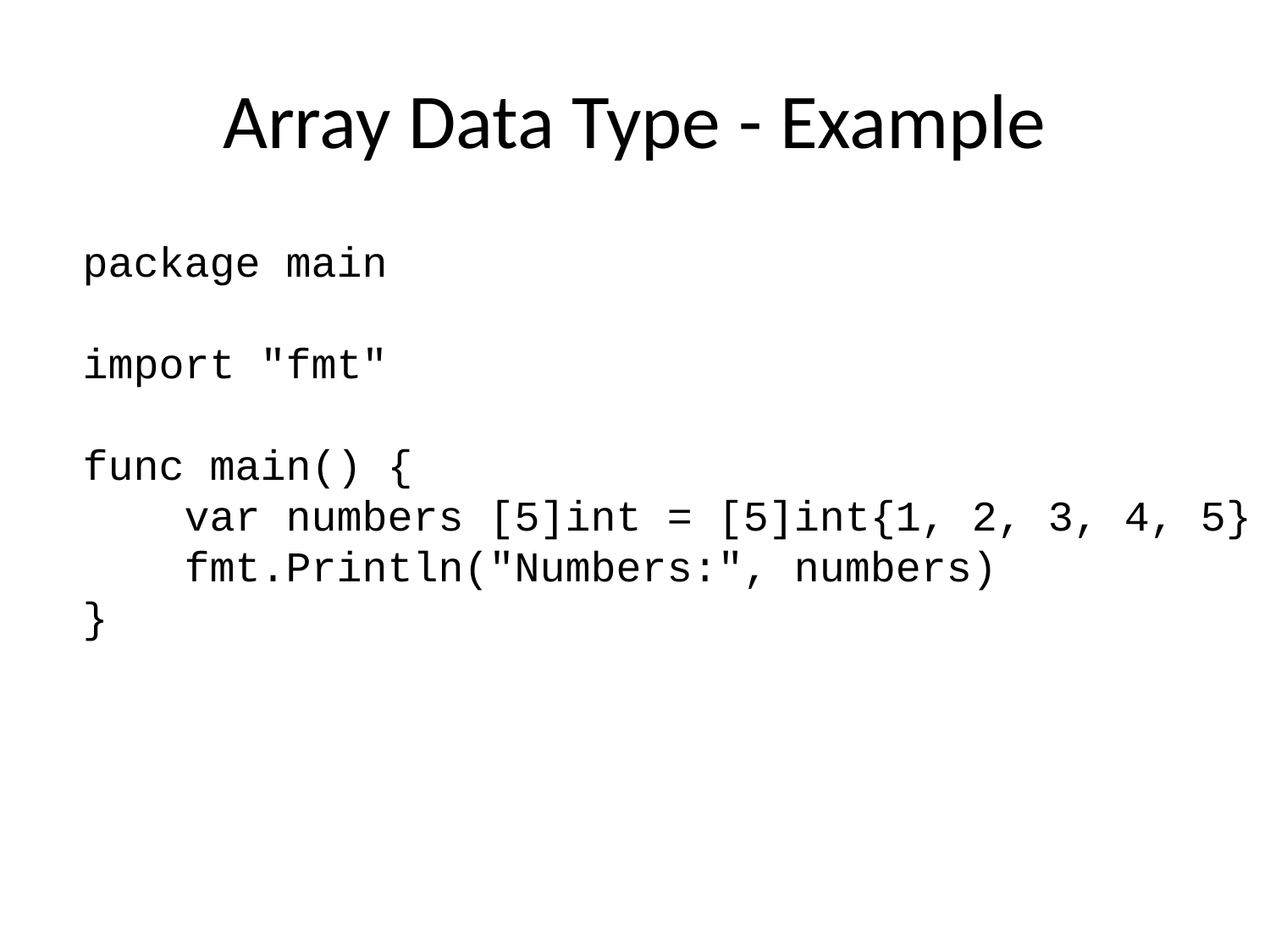

# Array Data Type - Example

package main
import "fmt"
func main() {
    var numbers [5]int = [5]int{1, 2, 3, 4, 5}
    fmt.Println("Numbers:", numbers)
}